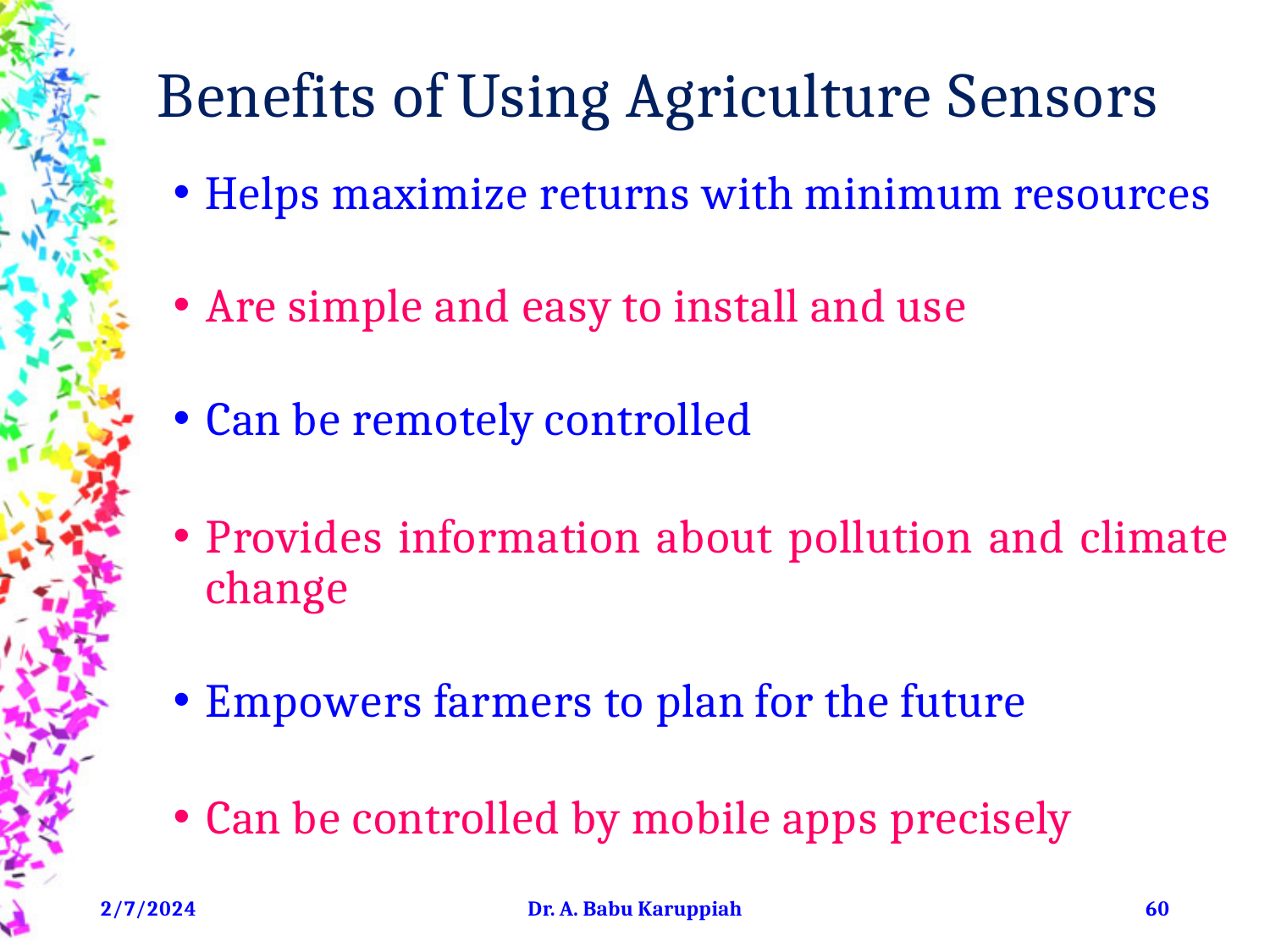

# Benefits of Using Agriculture Sensors
Helps maximize returns with minimum resources

Are simple and easy to install and use

Can be remotely controlled

Provides information about pollution and climate change

Empowers farmers to plan for the future

Can be controlled by mobile apps precisely

2/7/2024
Dr. A. Babu Karuppiah
60